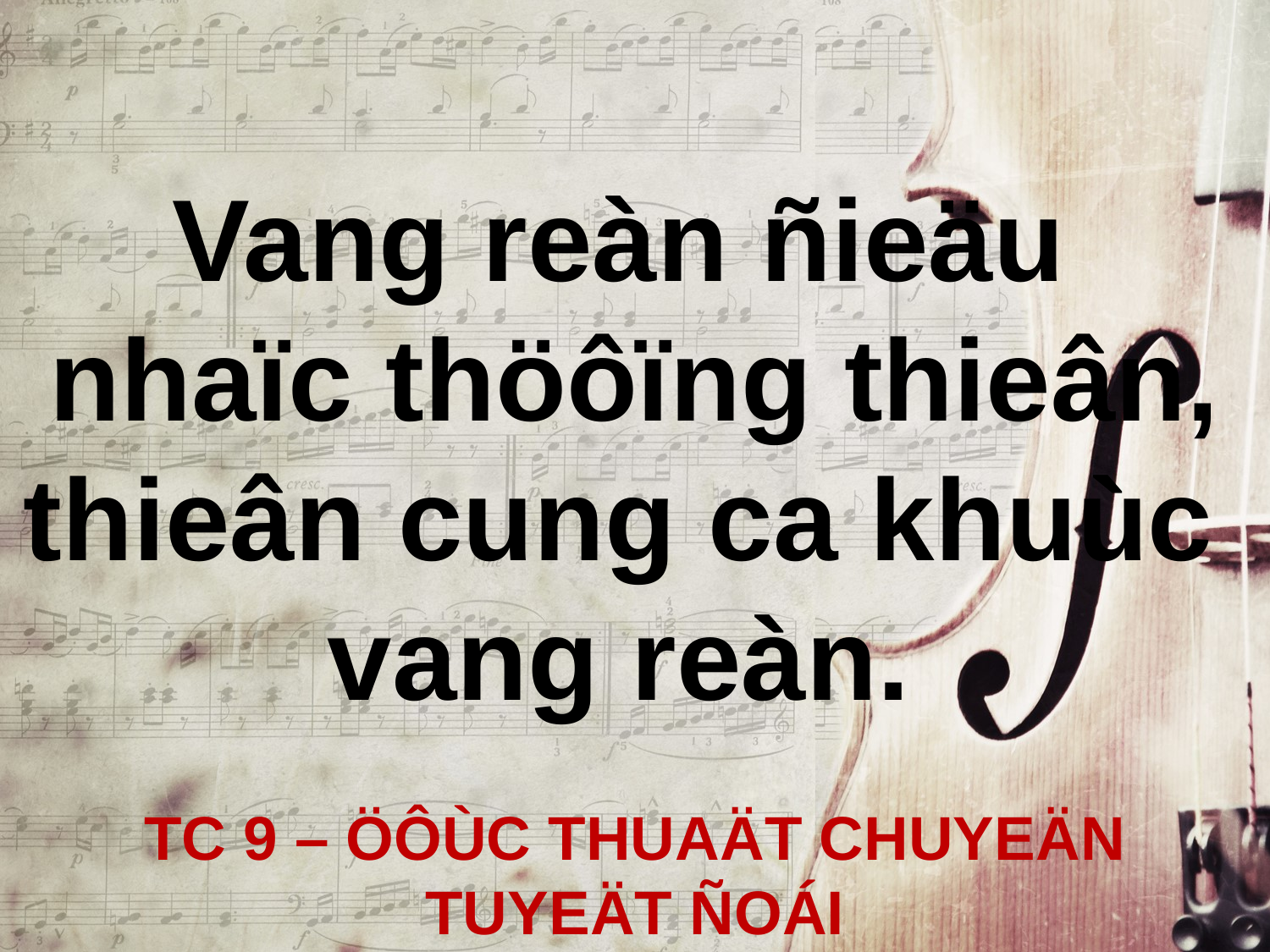

Vang reàn ñieäu
nhaïc thöôïng thieân, thieân cung ca khuùc
vang reàn.
TC 9 – ÖÔÙC THUAÄT CHUYEÄN TUYEÄT ÑOÁI